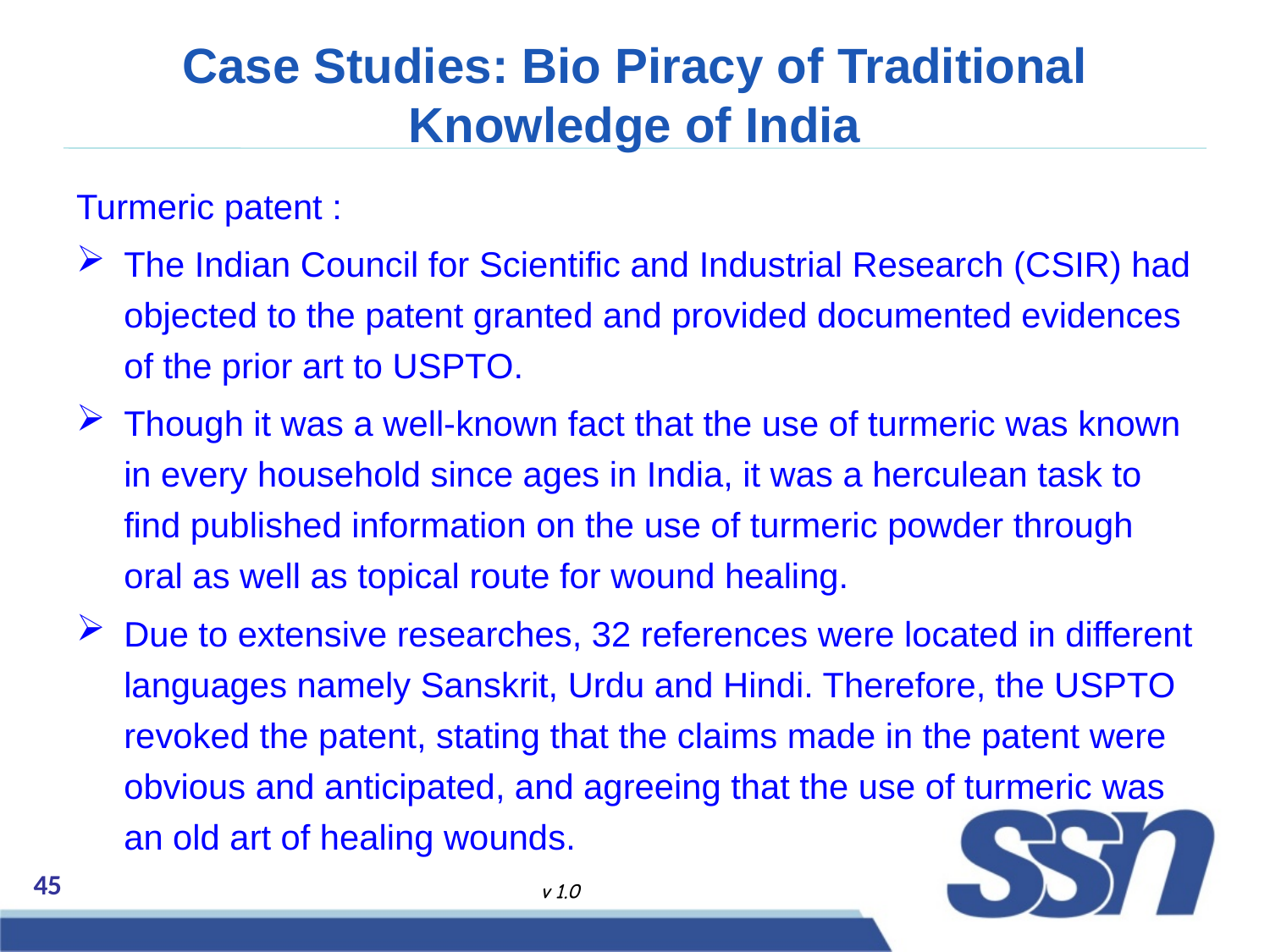

# Case Studies: Bio Piracy of Traditional Knowledge of India
Turmeric patent :
The Indian Council for Scientific and Industrial Research (CSIR) had objected to the patent granted and provided documented evidences of the prior art to USPTO.
Though it was a well-known fact that the use of turmeric was known in every household since ages in India, it was a herculean task to find published information on the use of turmeric powder through oral as well as topical route for wound healing.
Due to extensive researches, 32 references were located in different languages namely Sanskrit, Urdu and Hindi. Therefore, the USPTO revoked the patent, stating that the claims made in the patent were obvious and anticipated, and agreeing that the use of turmeric was an old art of healing wounds.